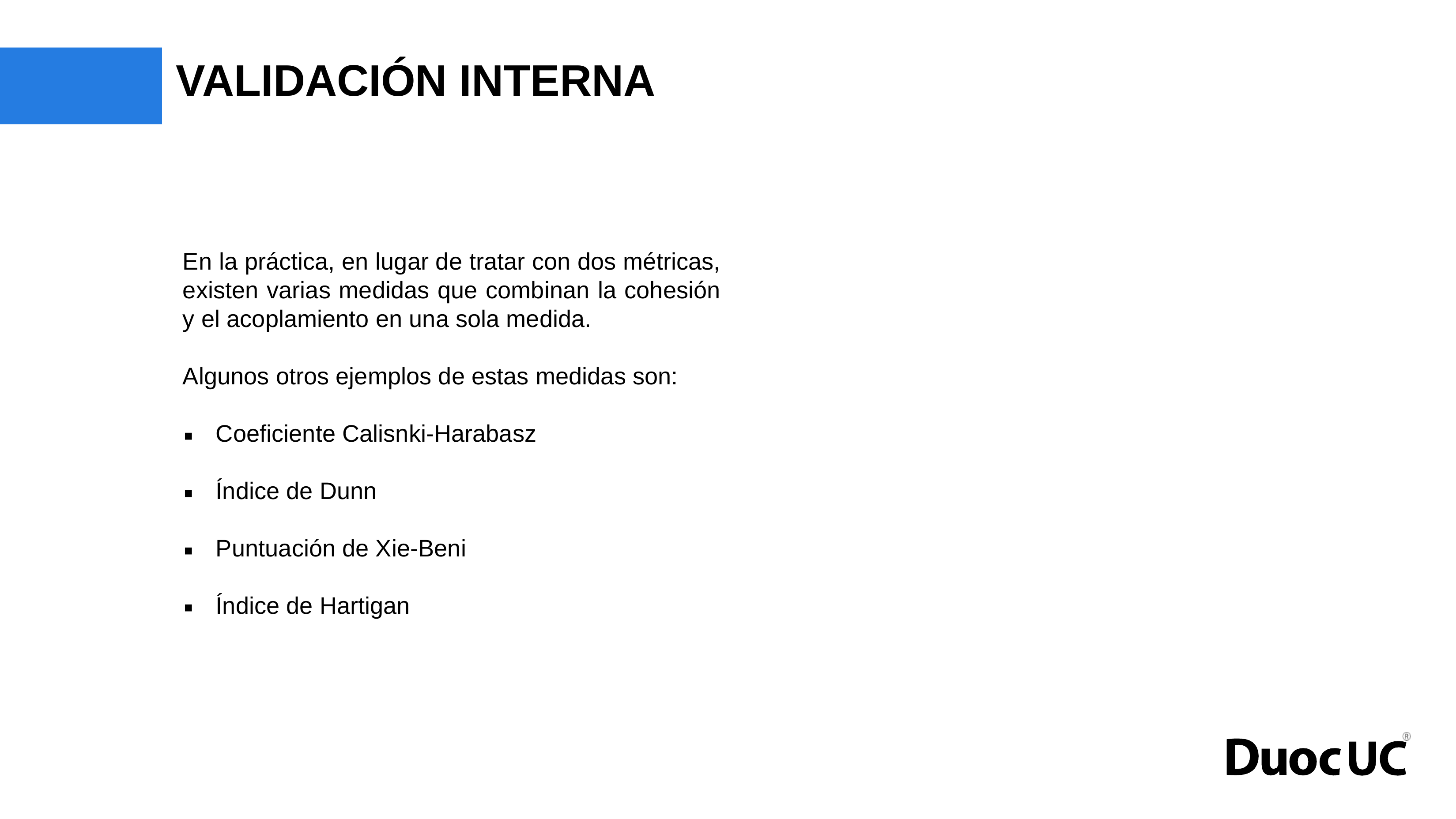

# VALIDACIÓN INTERNA
En la práctica, en lugar de tratar con dos métricas, existen varias medidas que combinan la cohesión y el acoplamiento en una sola medida.

Algunos otros ejemplos de estas medidas son:

Coeficiente Calisnki-Harabasz

Índice de Dunn

Puntuación de Xie-Beni

Índice de Hartigan